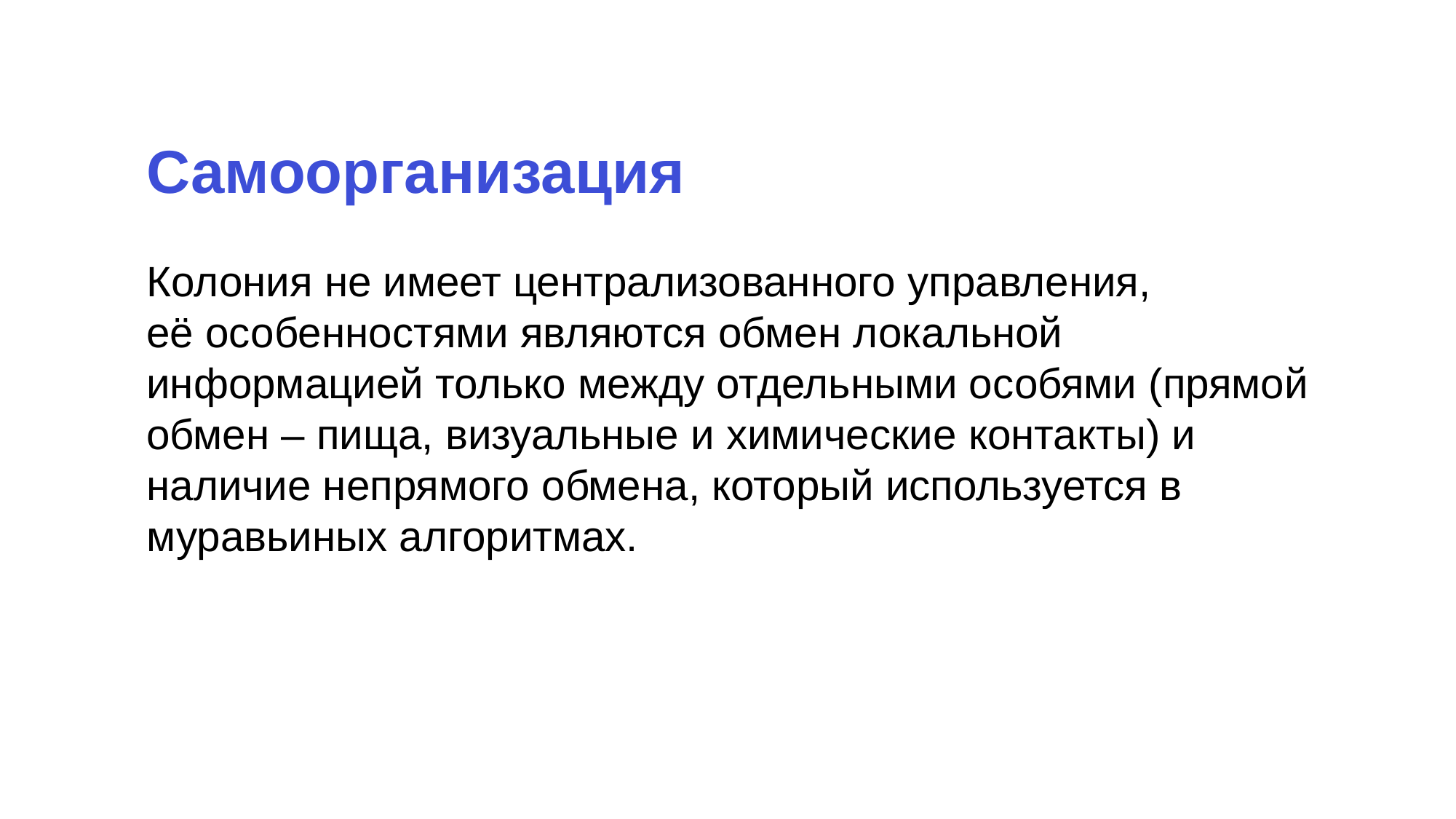

Самоорганизация
Колония не имеет централизованного управления,
её особенностями являются обмен локальной информацией только между отдельными особями (прямой обмен – пища, визуальные и химические контакты) и наличие непрямого обмена, который используется в муравьиных алгоритмах.